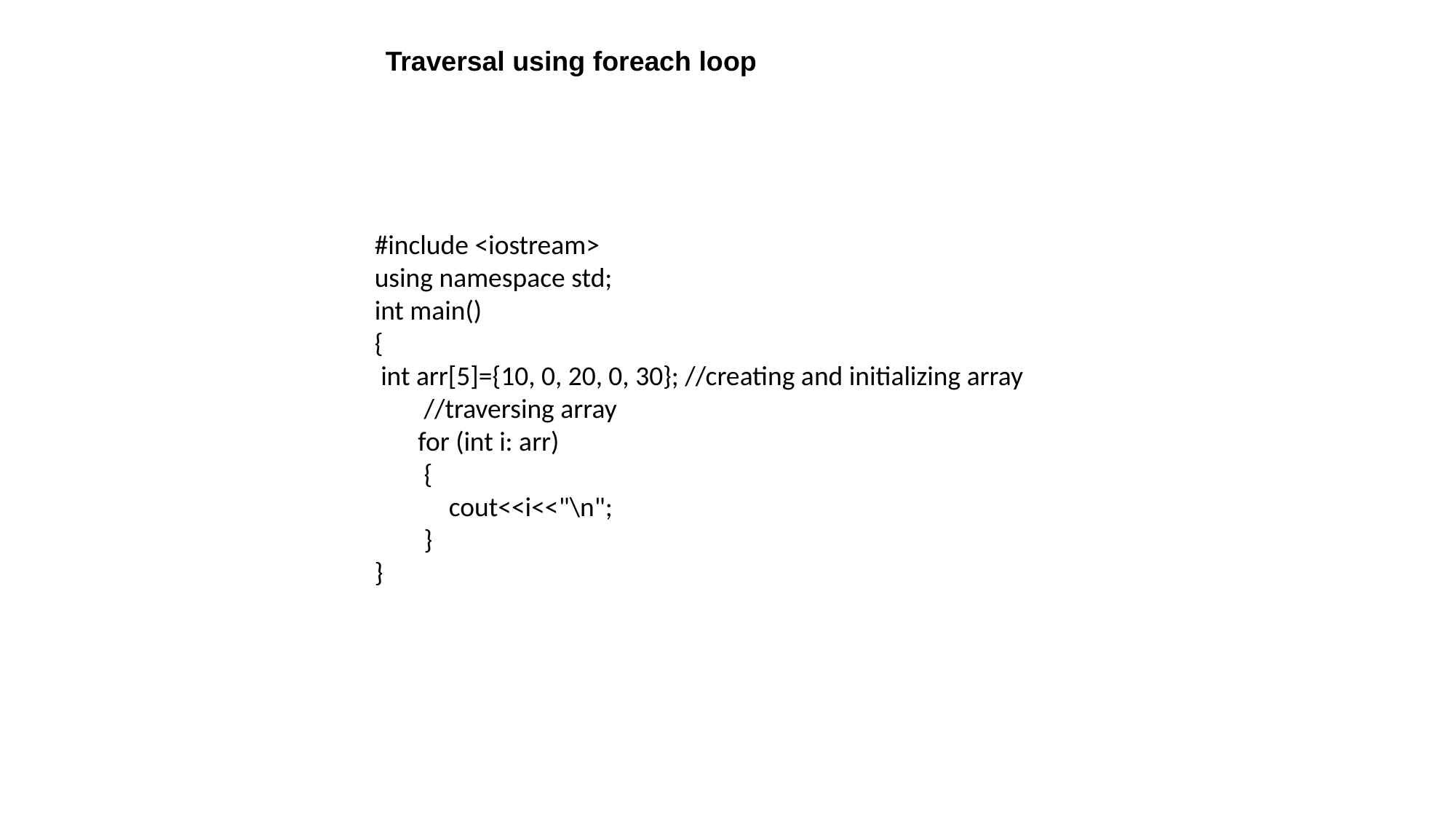

Traversal using foreach loop
#include <iostream>
using namespace std;
int main()
{
 int arr[5]={10, 0, 20, 0, 30}; //creating and initializing array
        //traversing array
       for (int i: arr)
        {
            cout<<i<<"\n";
        }
}